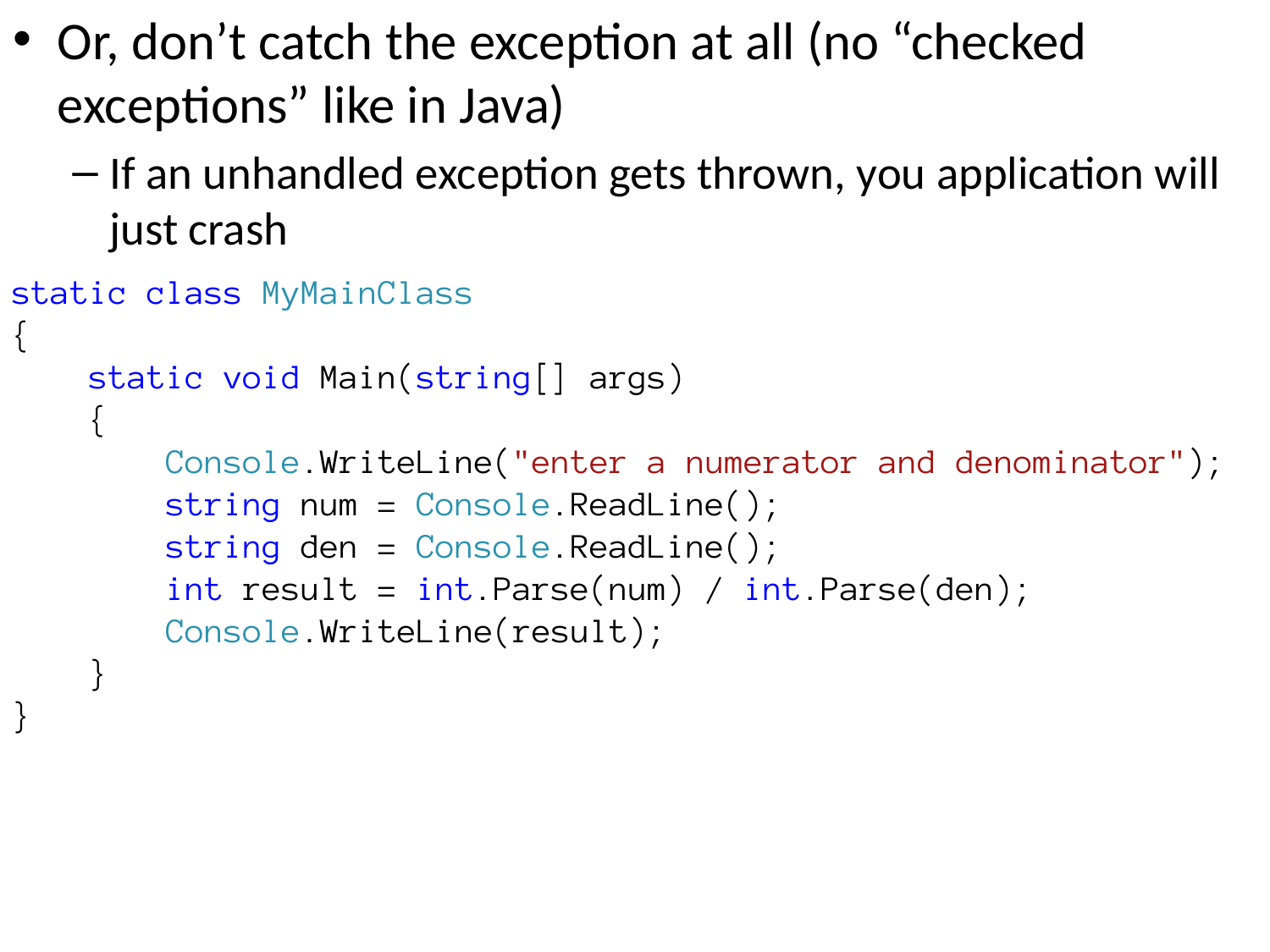

Or, don’t catch the exception at all (no “checked exceptions” like in Java)
If an unhandled exception gets thrown, you application will just crash
static class MyMainClass
{
    static void Main(string[] args)
    {
        Console.WriteLine("enter a numerator and denominator");
        string num = Console.ReadLine();
        string den = Console.ReadLine();
        int result = int.Parse(num) / int.Parse(den);
        Console.WriteLine(result);
    }
}